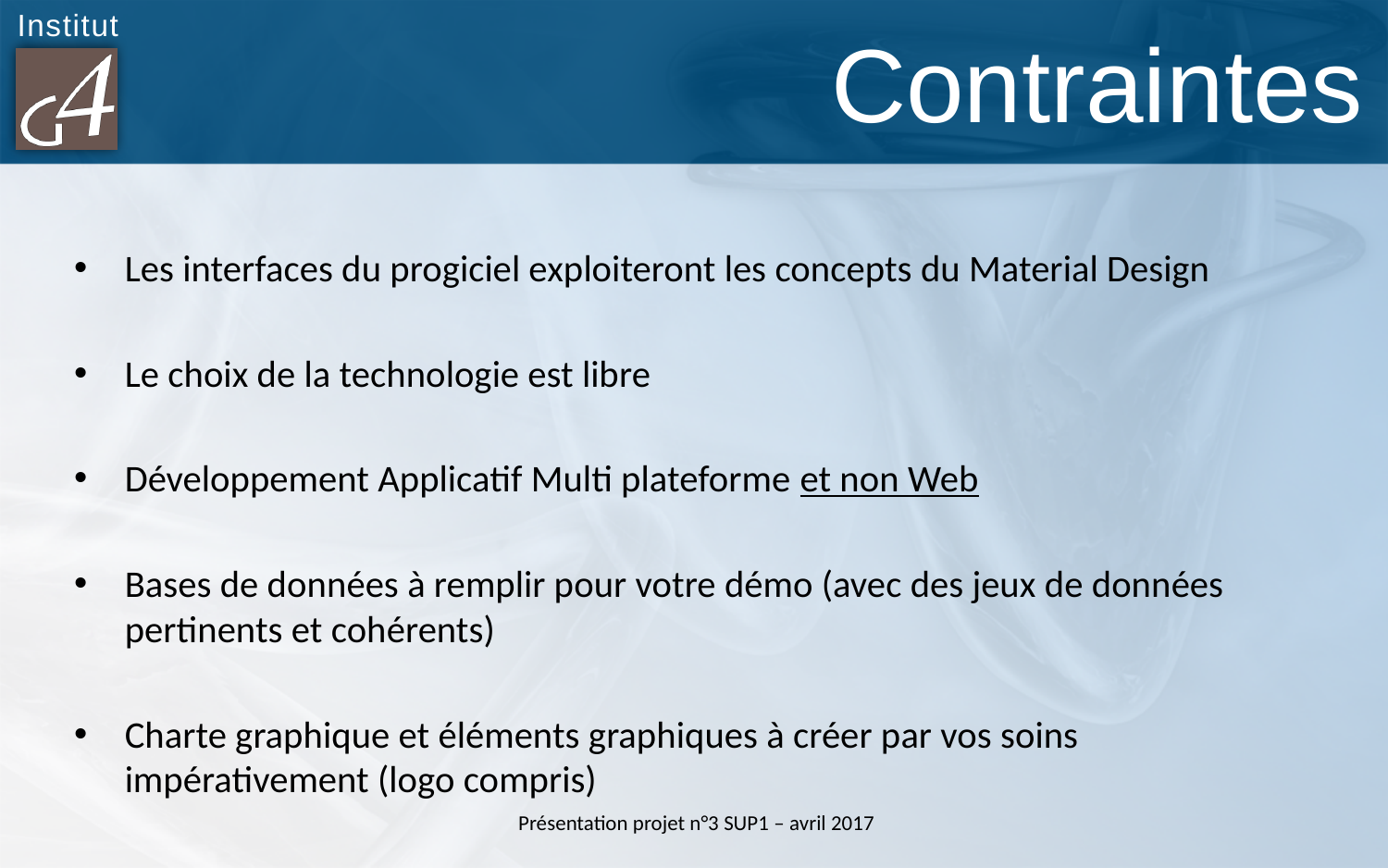

# Contraintes
Les interfaces du progiciel exploiteront les concepts du Material Design

Le choix de la technologie est libre

Développement Applicatif Multi plateforme et non Web

Bases de données à remplir pour votre démo (avec des jeux de données pertinents et cohérents)

Charte graphique et éléments graphiques à créer par vos soins impérativement (logo compris)
Présentation projet n°3 SUP1 – avril 2017